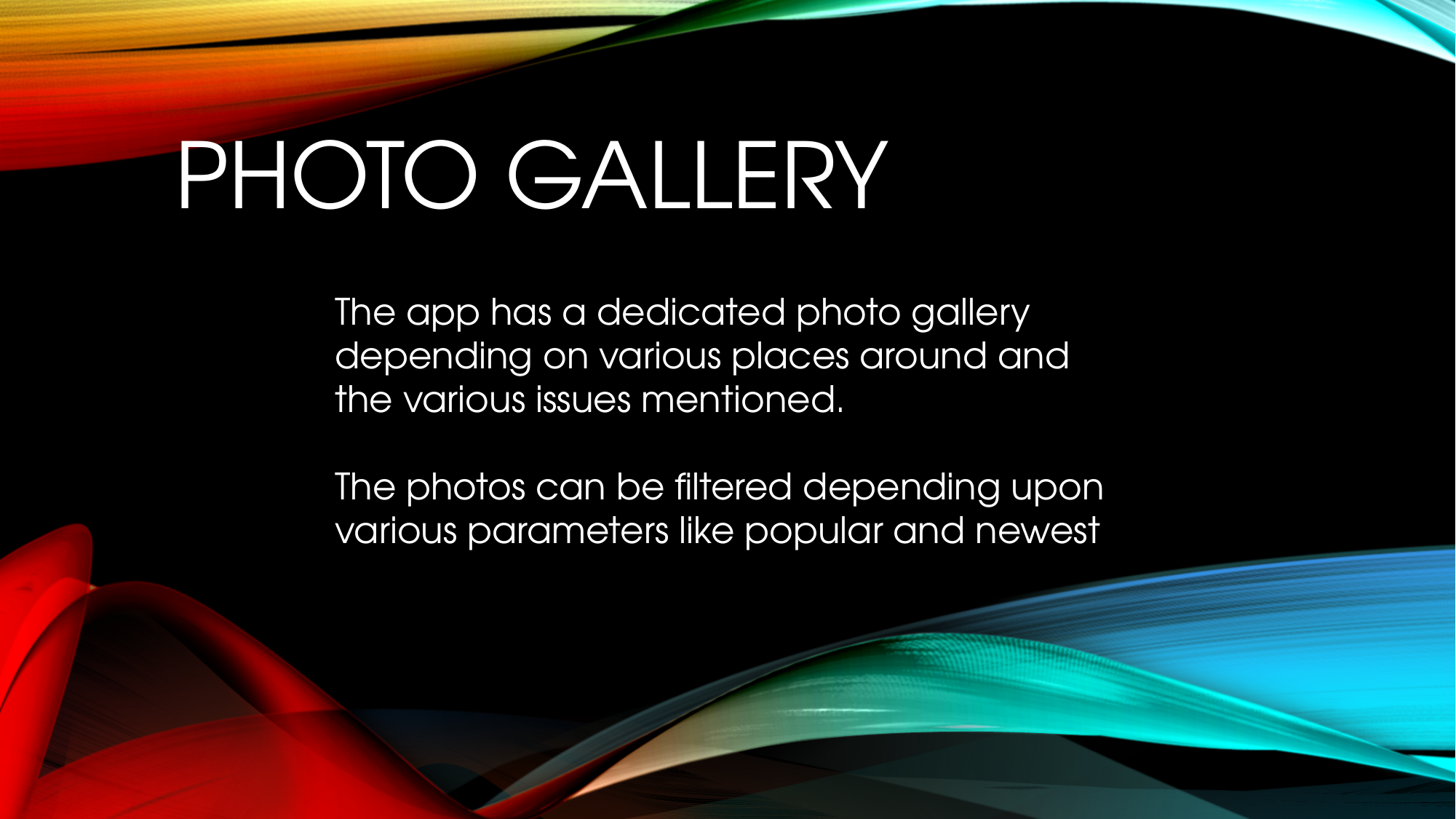

# Photo gallery

The app has a dedicated photo gallery depending on various places around and the various issues mentioned.

The photos can be filtered depending upon various parameters like popular and newest